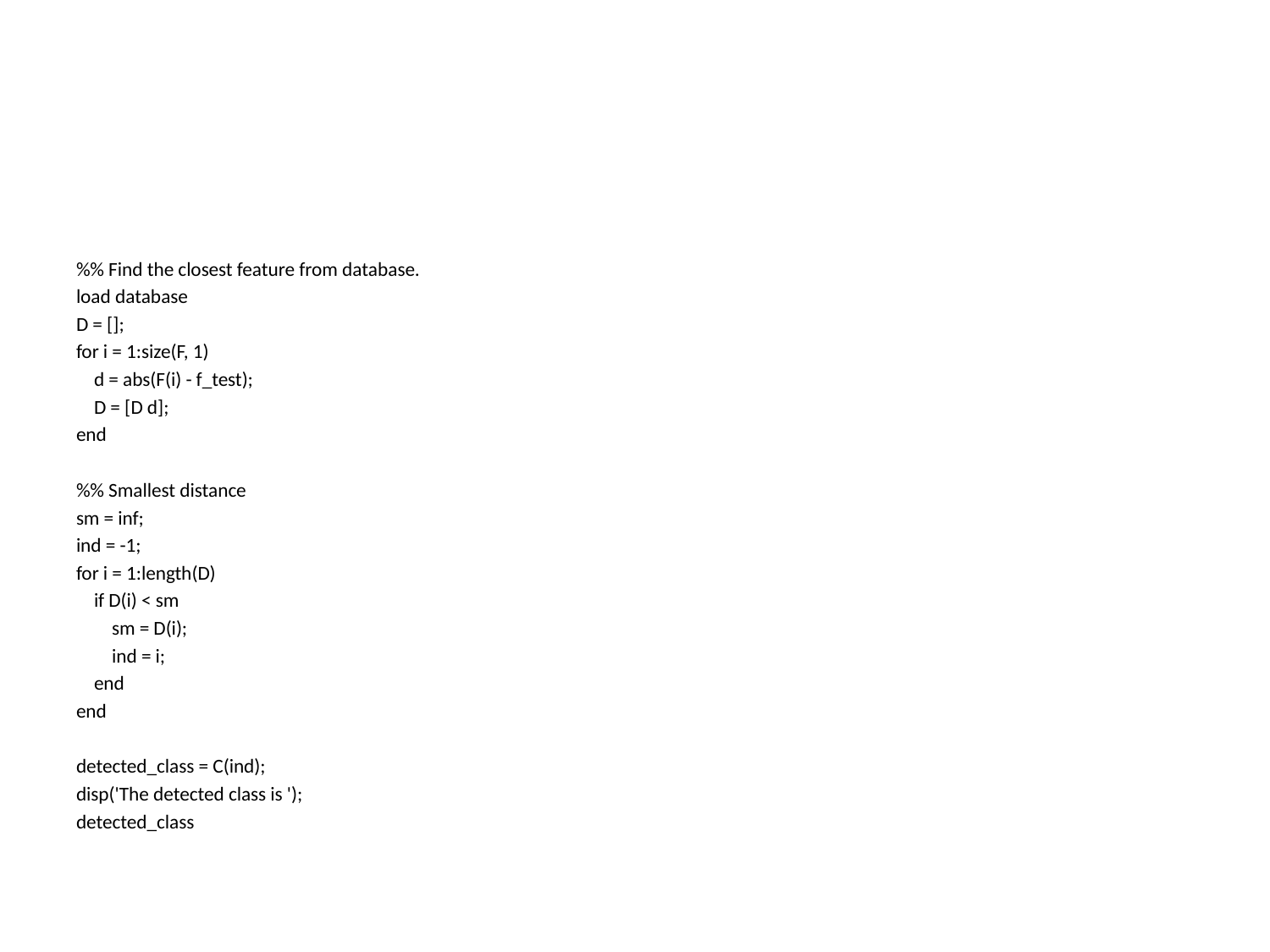

#

%% Find the closest feature from database.
load database
D = [];
for i = 1:size(F, 1)
    d = abs(F(i) - f_test);
    D = [D d];
end

%% Smallest distance
sm = inf;
ind = -1;
for i = 1:length(D)
    if D(i) < sm
        sm = D(i);
        ind = i;
    end
end

detected_class = C(ind);
disp('The detected class is ');
detected_class